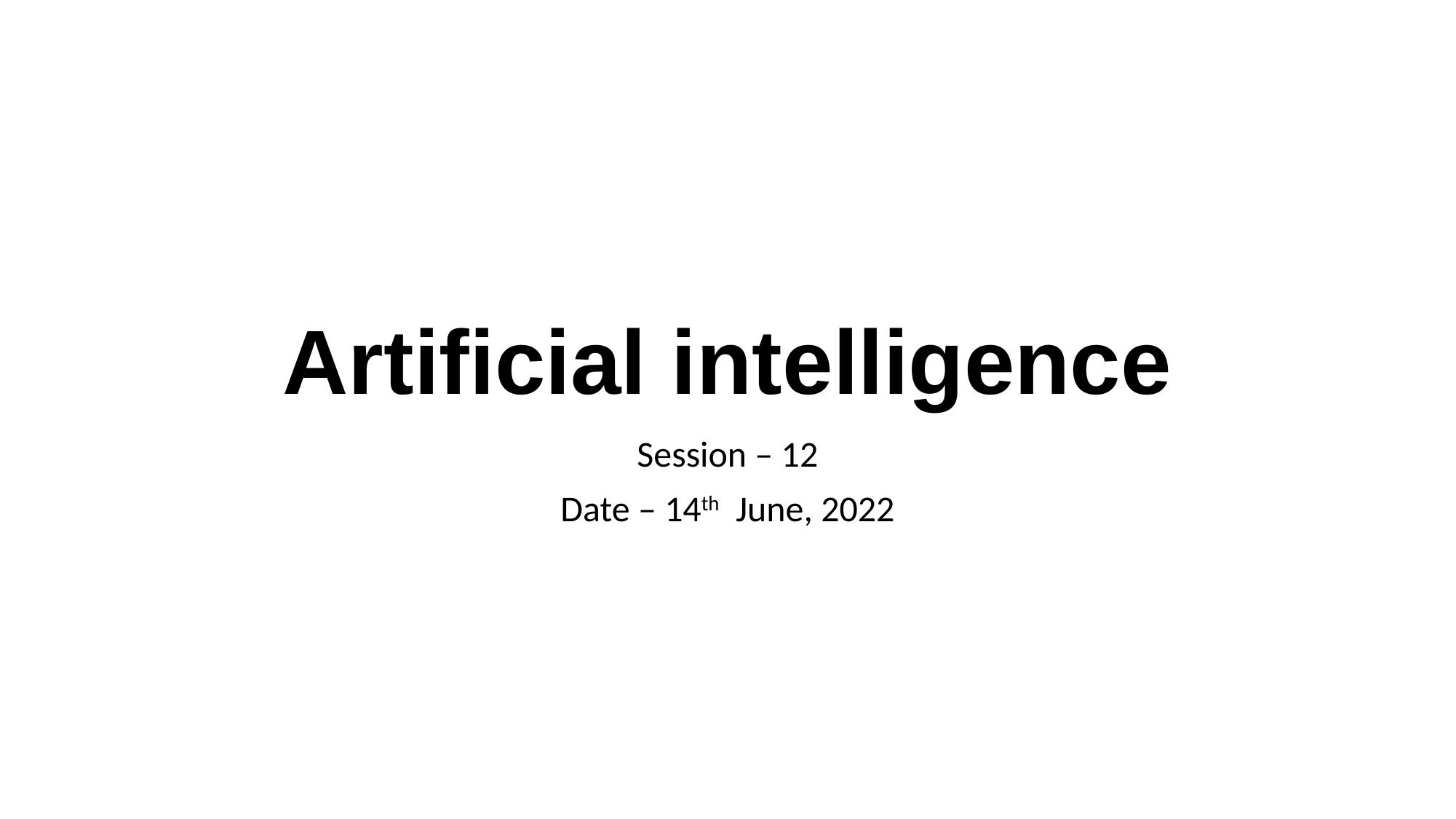

# Artificial intelligence
Session – 12
Date – 14th  June, 2022